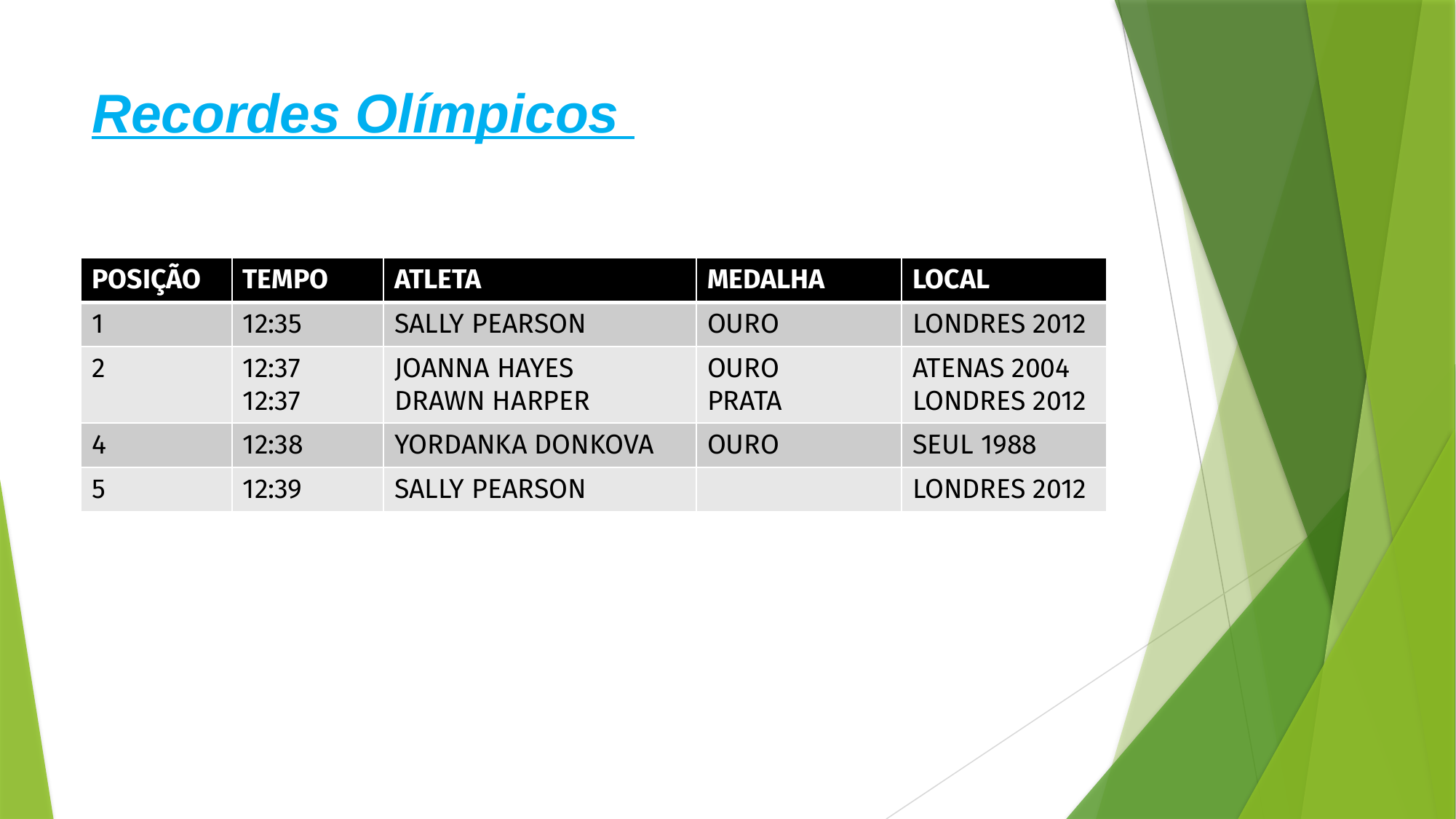

# Recordes Olímpicos
| POSIÇÃO | TEMPO | ATLETA | MEDALHA | LOCAL |
| --- | --- | --- | --- | --- |
| 1 | 12:35 | SALLY PEARSON | OURO | LONDRES 2012 |
| 2 | 12:37 12:37 | JOANNA HAYES DRAWN HARPER | OURO PRATA | ATENAS 2004 LONDRES 2012 |
| 4 | 12:38 | YORDANKA DONKOVA | OURO | SEUL 1988 |
| 5 | 12:39 | SALLY PEARSON |  | LONDRES 2012 |